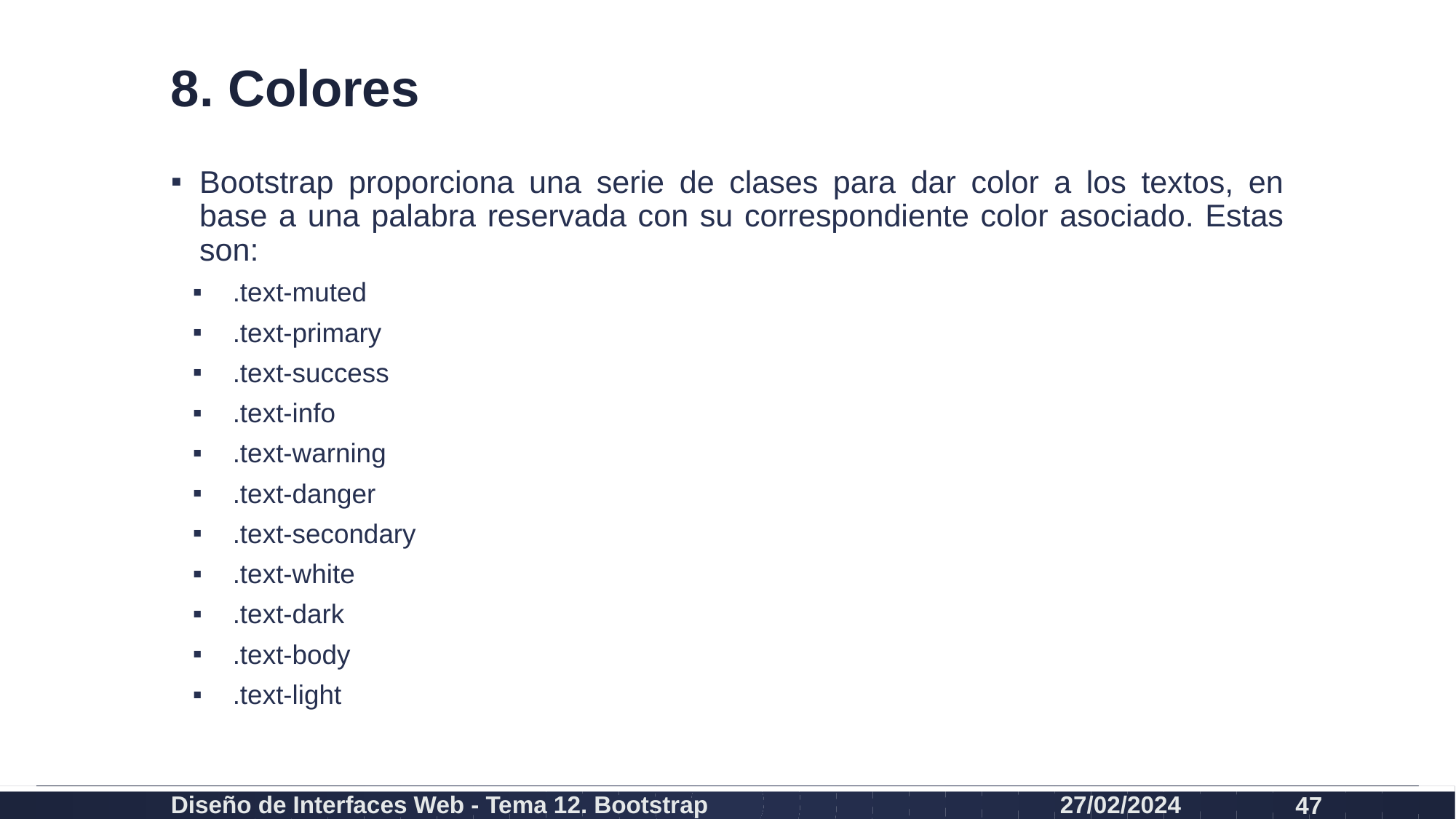

# 8. Colores
Bootstrap proporciona una serie de clases para dar color a los textos, en base a una palabra reservada con su correspondiente color asociado. Estas son:
.text-muted
.text-primary
.text-success
.text-info
.text-warning
.text-danger
.text-secondary
.text-white
.text-dark
.text-body
.text-light
Diseño de Interfaces Web - Tema 12. Bootstrap
27/02/2024
47